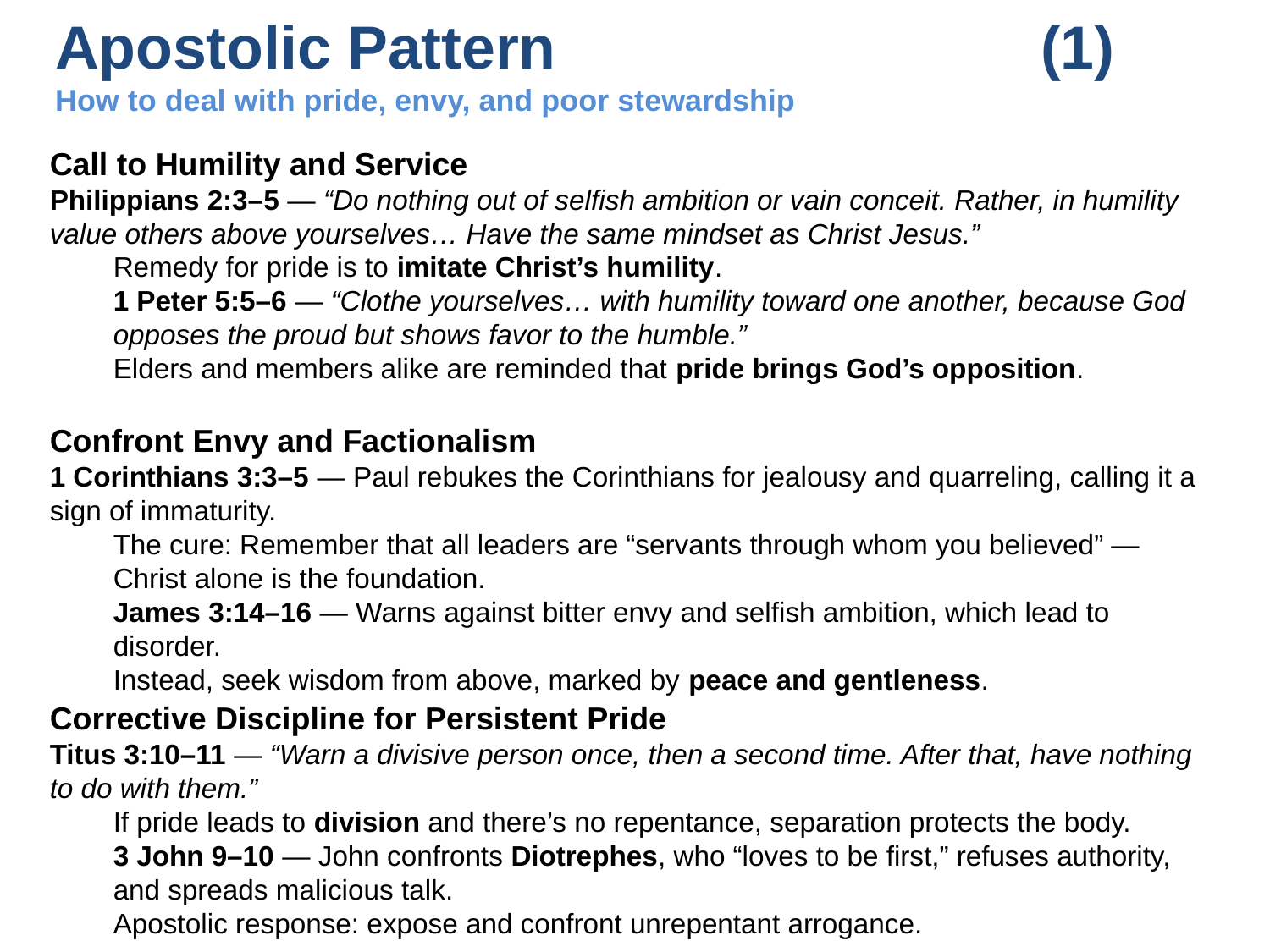

# Apostolic Pattern                             (1) How to deal with pride, envy, and poor stewardship
Call to Humility and Service
Philippians 2:3–5 — “Do nothing out of selfish ambition or vain conceit. Rather, in humility value others above yourselves… Have the same mindset as Christ Jesus.”
Remedy for pride is to imitate Christ’s humility.
1 Peter 5:5–6 — “Clothe yourselves… with humility toward one another, because God opposes the proud but shows favor to the humble.”
Elders and members alike are reminded that pride brings God’s opposition.
Confront Envy and Factionalism
1 Corinthians 3:3–5 — Paul rebukes the Corinthians for jealousy and quarreling, calling it a sign of immaturity.
The cure: Remember that all leaders are “servants through whom you believed” — Christ alone is the foundation.
James 3:14–16 — Warns against bitter envy and selfish ambition, which lead to disorder.
Instead, seek wisdom from above, marked by peace and gentleness.
Corrective Discipline for Persistent Pride
Titus 3:10–11 — “Warn a divisive person once, then a second time. After that, have nothing to do with them.”
If pride leads to division and there’s no repentance, separation protects the body.
3 John 9–10 — John confronts Diotrephes, who “loves to be first,” refuses authority, and spreads malicious talk.
Apostolic response: expose and confront unrepentant arrogance.